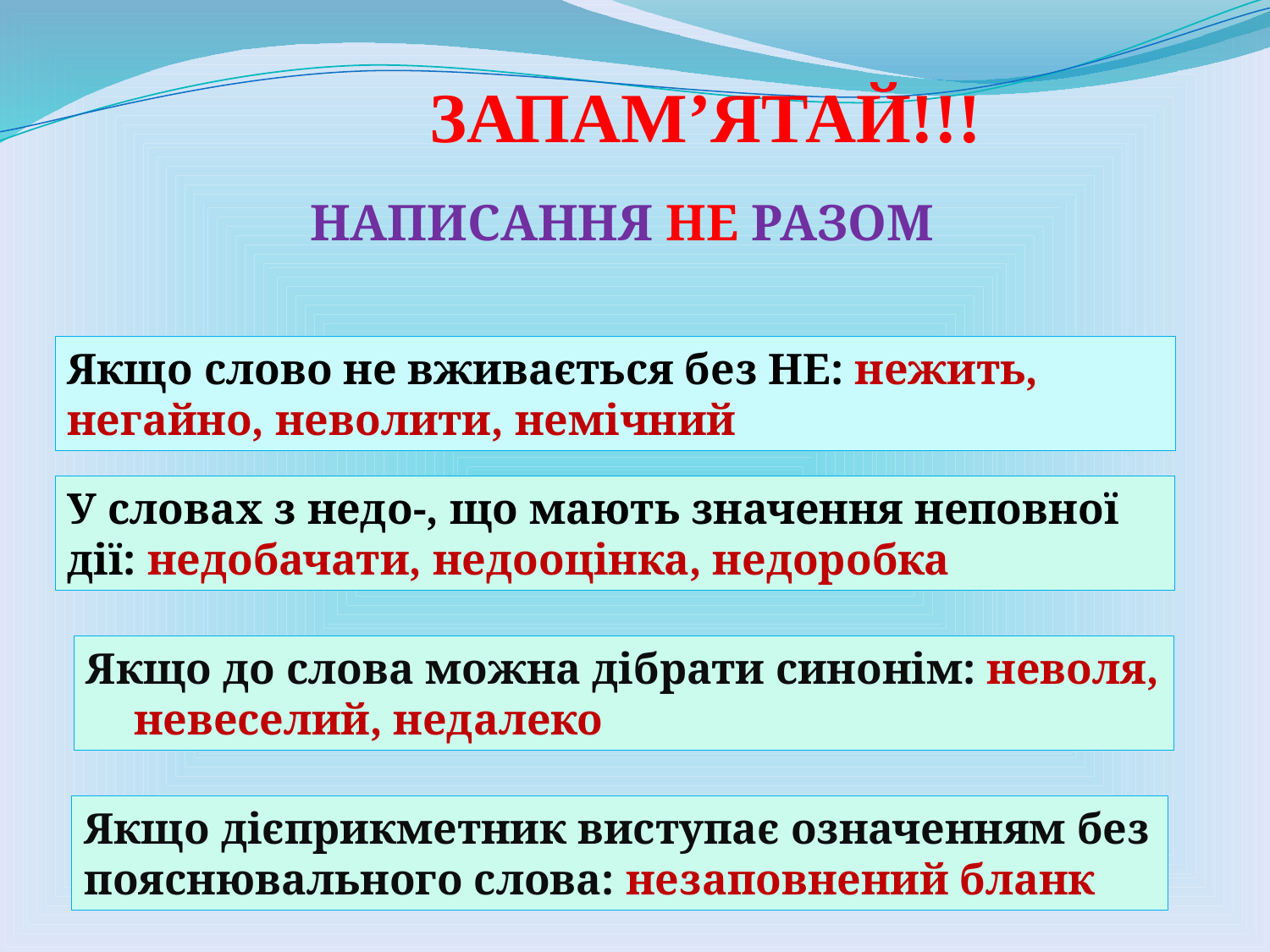

ЗАПАМ’ЯТАЙ!!!
НАПИСАННЯ НЕ РАЗОМ
Якщо слово не вживається без НЕ: нежить, негайно, неволити, немічний
У словах з недо-, що мають значення неповної дії: недобачати, недооцінка, недоробка
Якщо до слова можна дібрати синонім: неволя, невеселий, недалеко
Якщо дієприкметник виступає означенням без пояснювального слова: незаповнений бланк